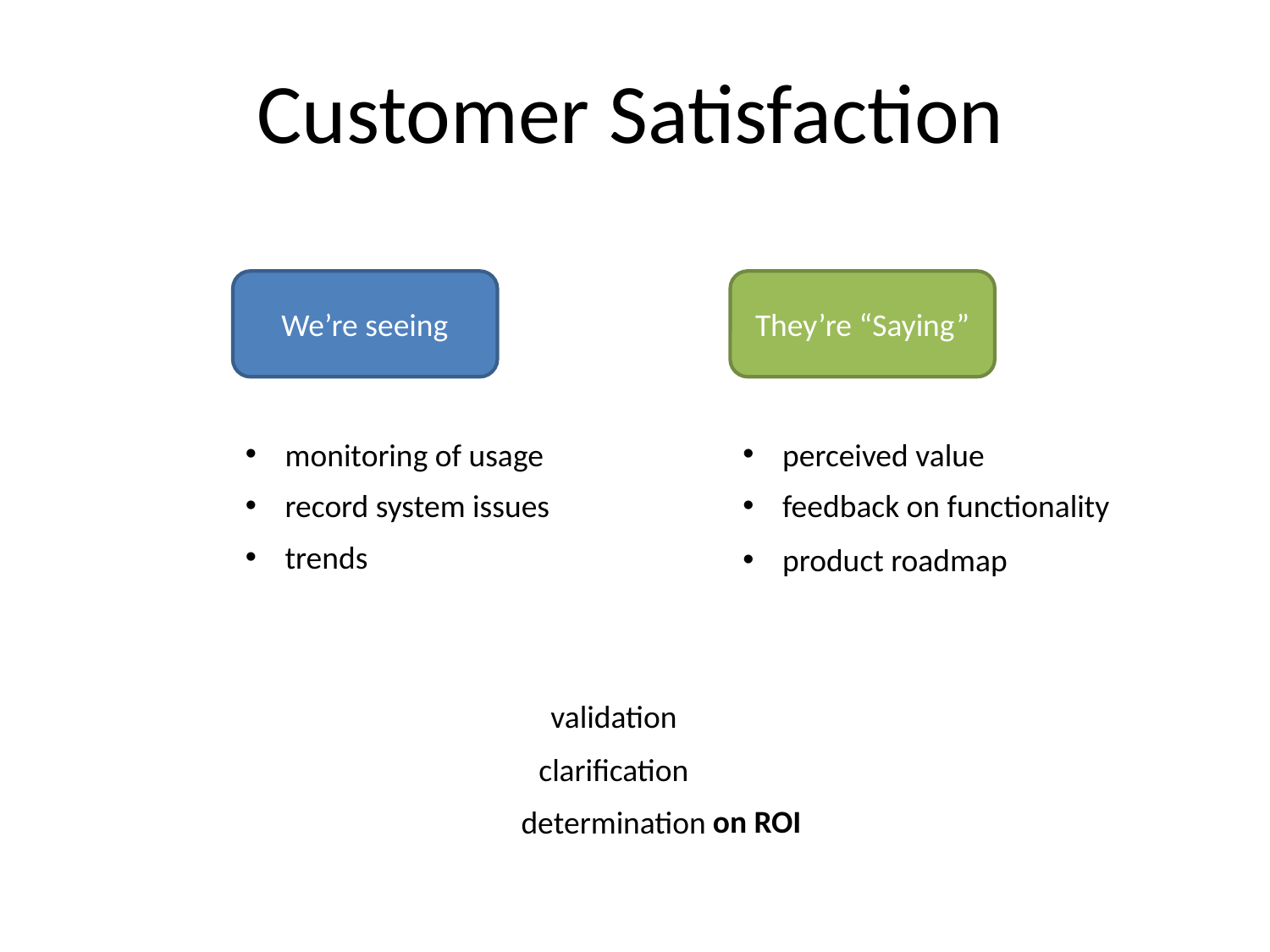

Customer Satisfaction
We’re seeing
They’re “Saying”
monitoring of usage
perceived value
feedback on functionality
record system issues
trends
product roadmap
validation
clarification
on ROI
determination